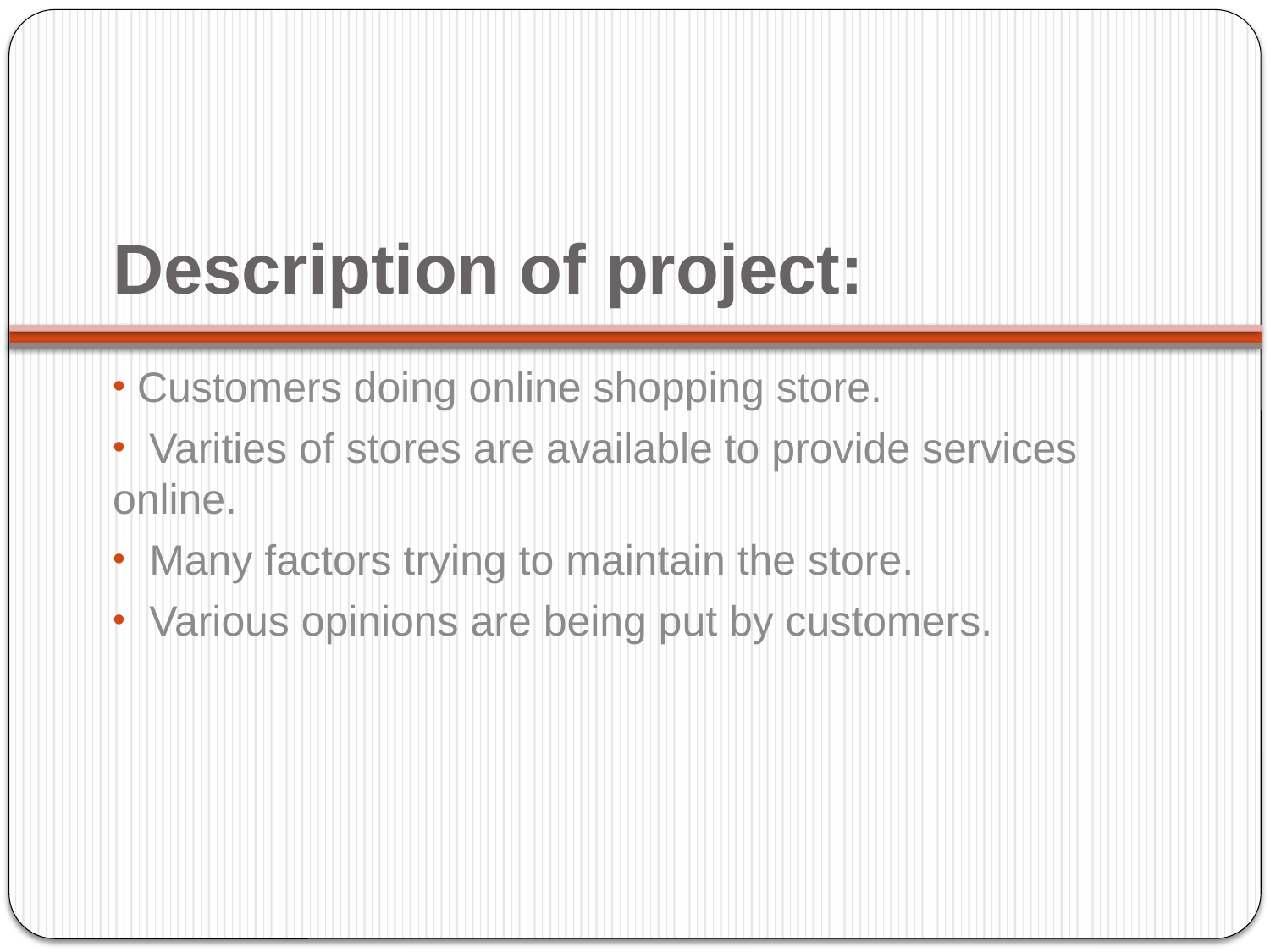

# Description of project:
 Customers doing online shopping store.
  Varities of stores are available to provide services online.
  Many factors trying to maintain the store.
  Various opinions are being put by customers.